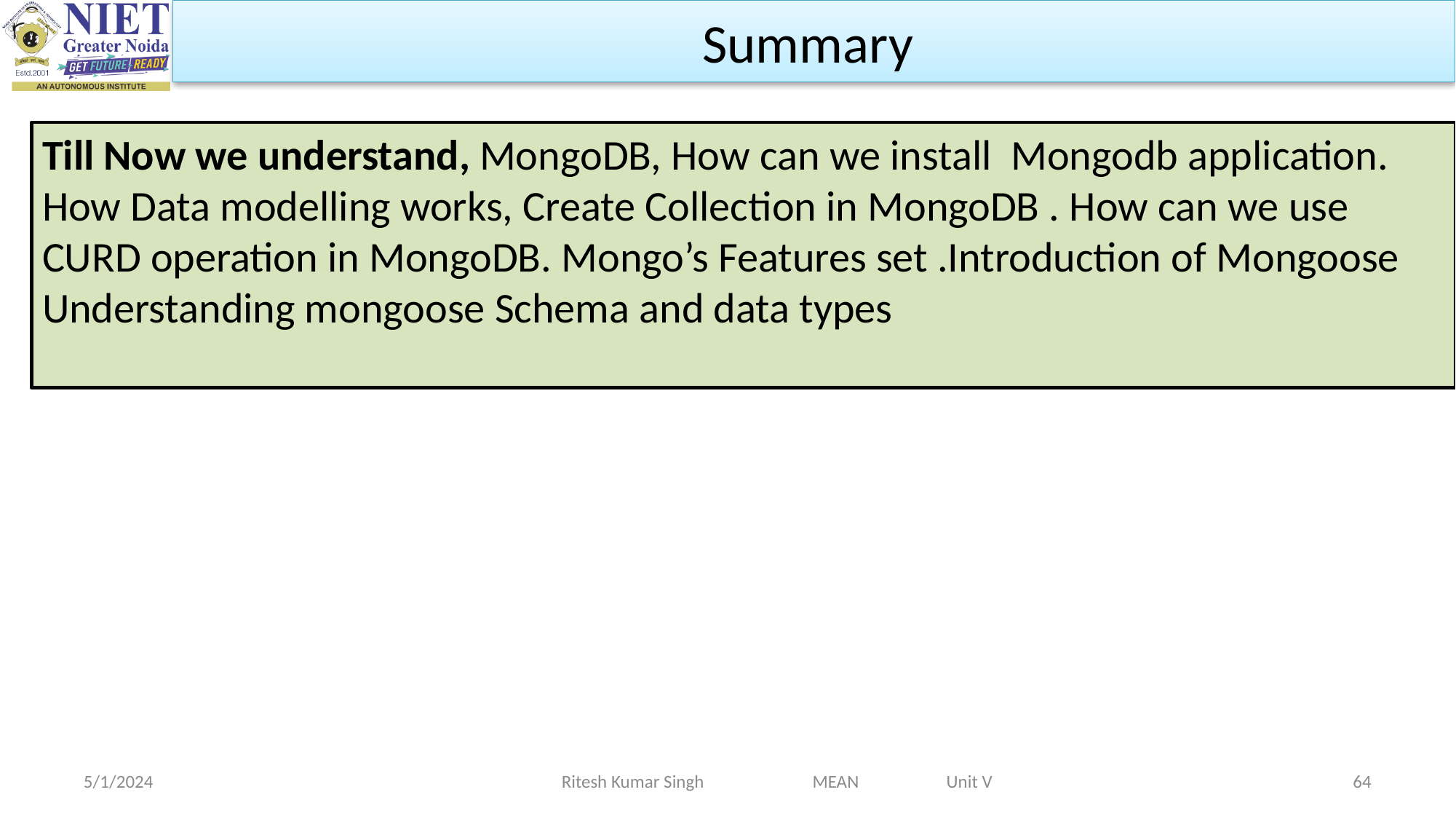

Summary
Till Now we understand, MongoDB, How can we install  Mongodb application. How Data modelling works, Create Collection in MongoDB . How can we use CURD operation in MongoDB. Mongo’s Features set .Introduction of Mongoose
Understanding mongoose Schema and data types

Ritesh Kumar Singh                          MEAN                     Unit V
5/1/2024
64